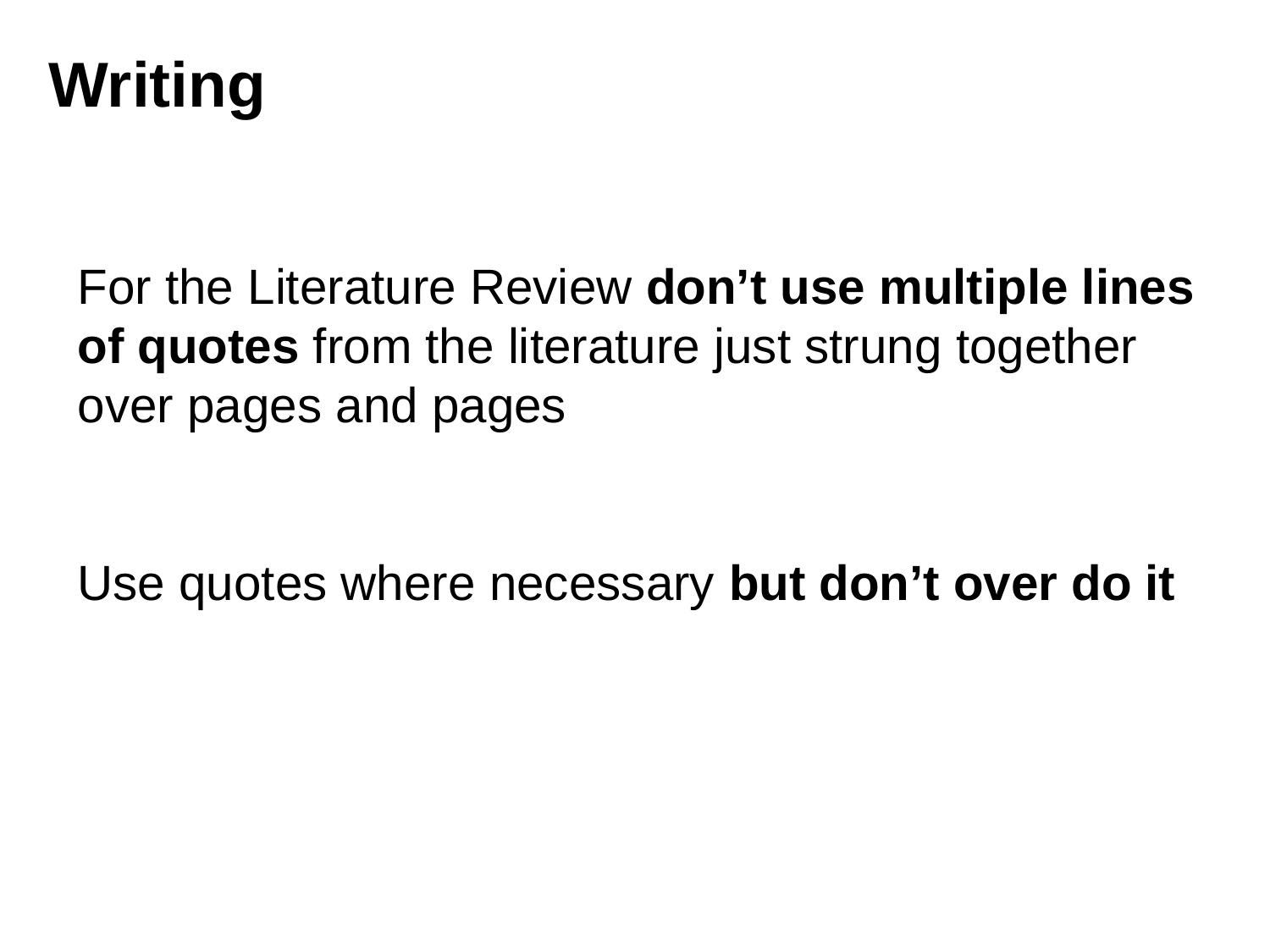

Writing
For the Literature Review don’t use multiple lines of quotes from the literature just strung together over pages and pages

Use quotes where necessary but don’t over do it